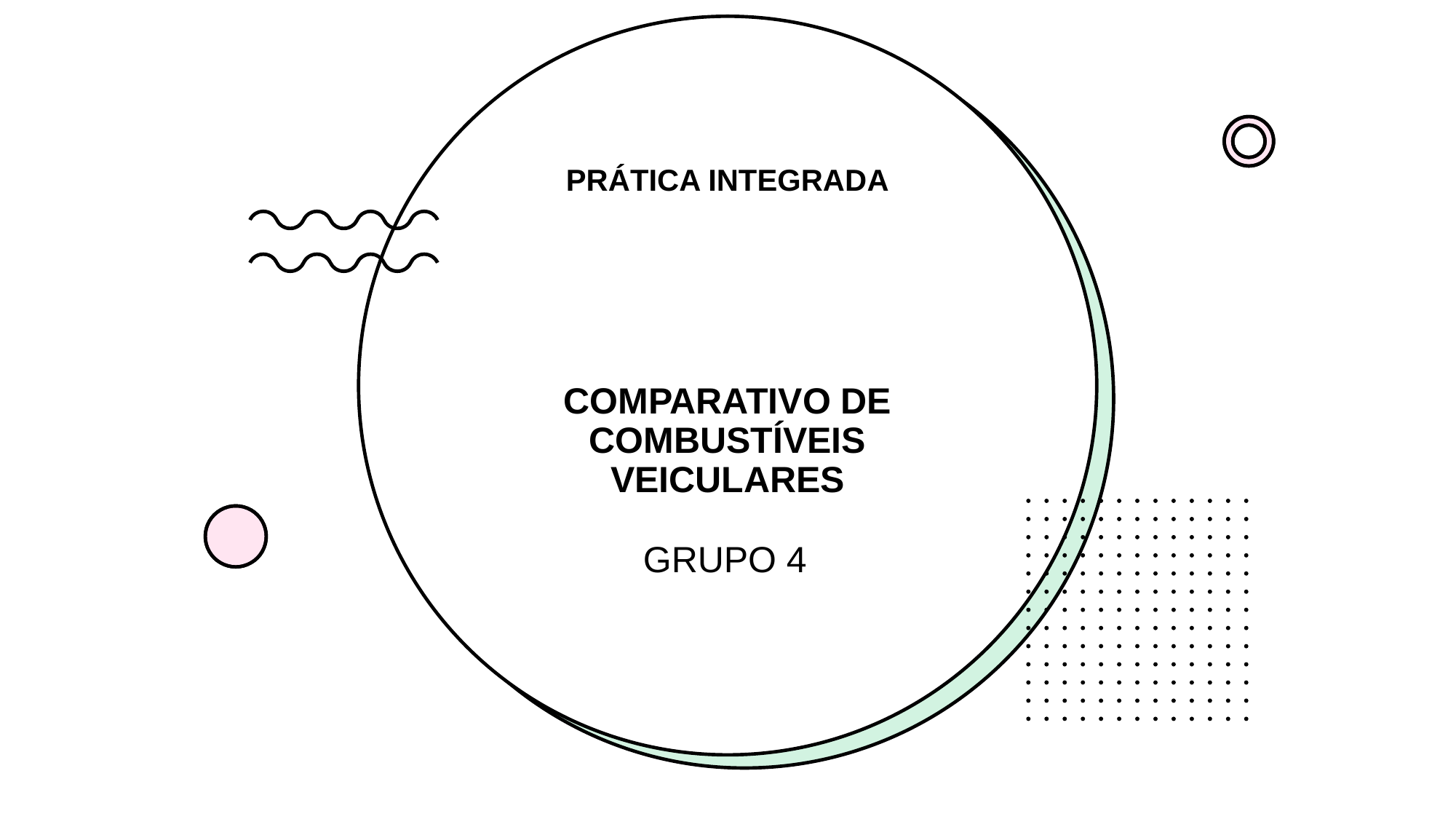

PRÁTICA INTEGRADA

# COMPARATIVO DE COMBUSTÍVEIS VEICULARES

GRUPO 4